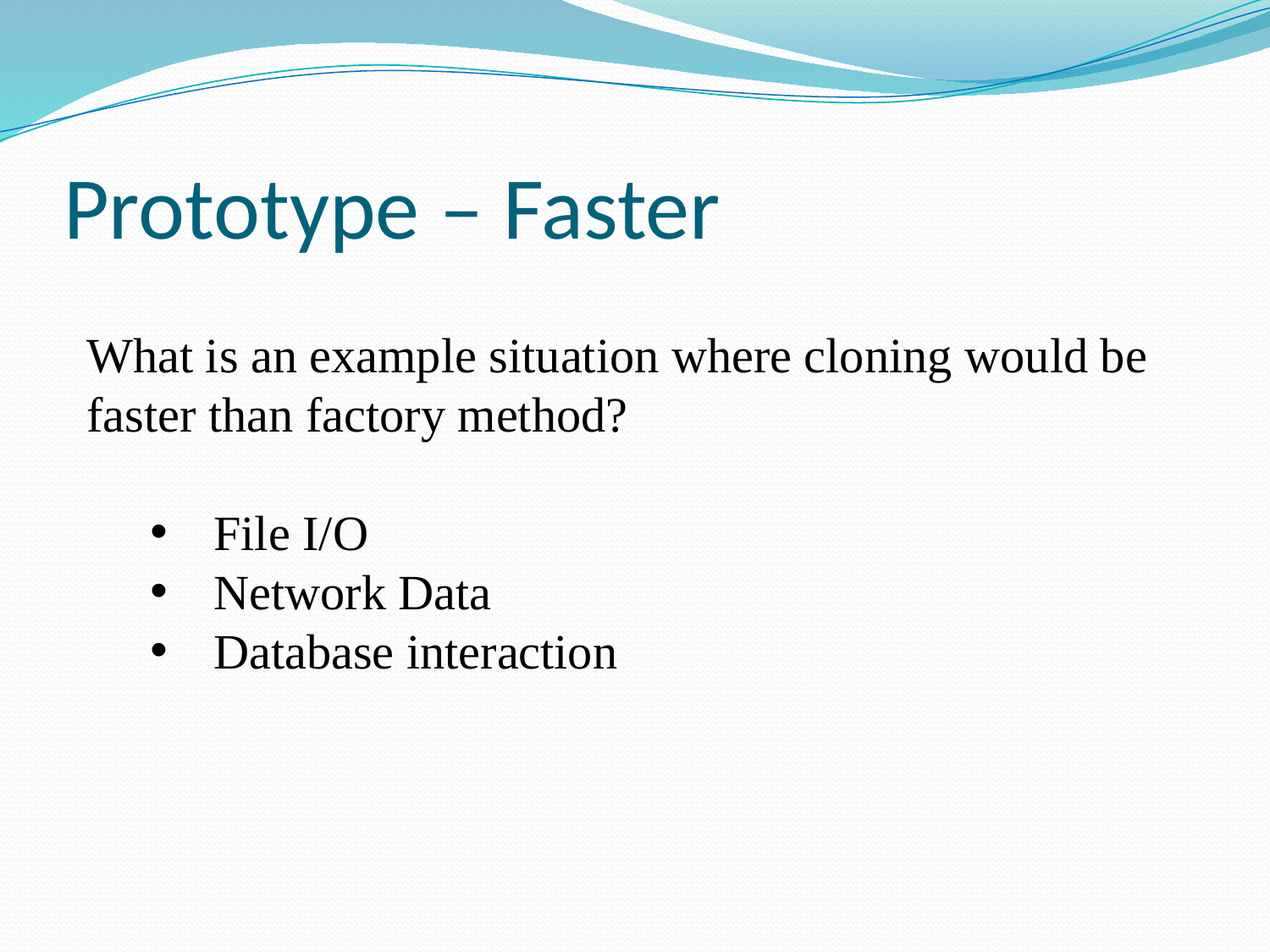

# Prototype – Faster
What is an example situation where cloning would be faster than factory method?

File I/O
Network Data
Database interaction